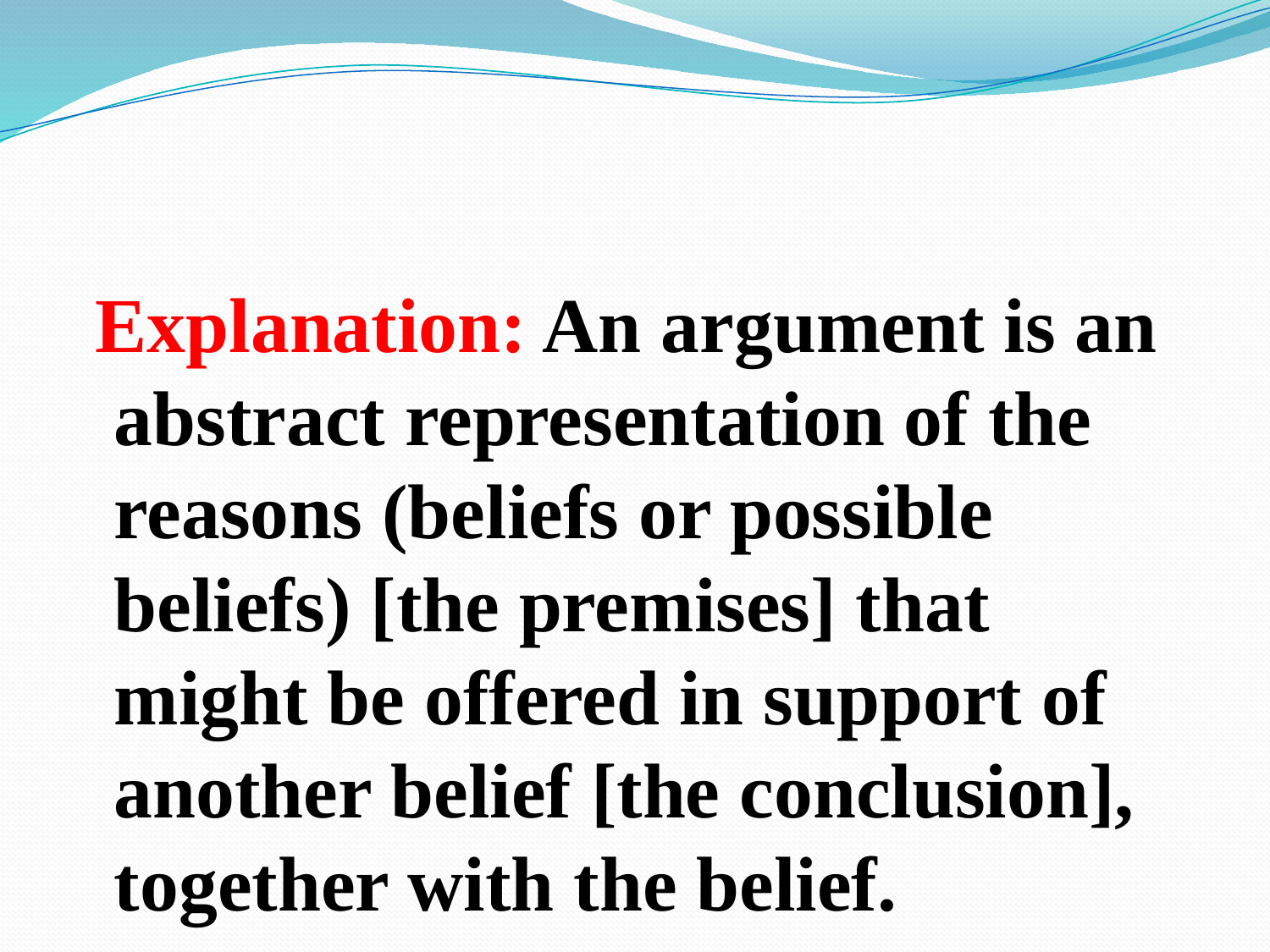

Explanation: An argument is an abstract representation of the reasons (beliefs or possible beliefs) [the premises] that might be offered in support of another belief [the conclusion], together with the belief.